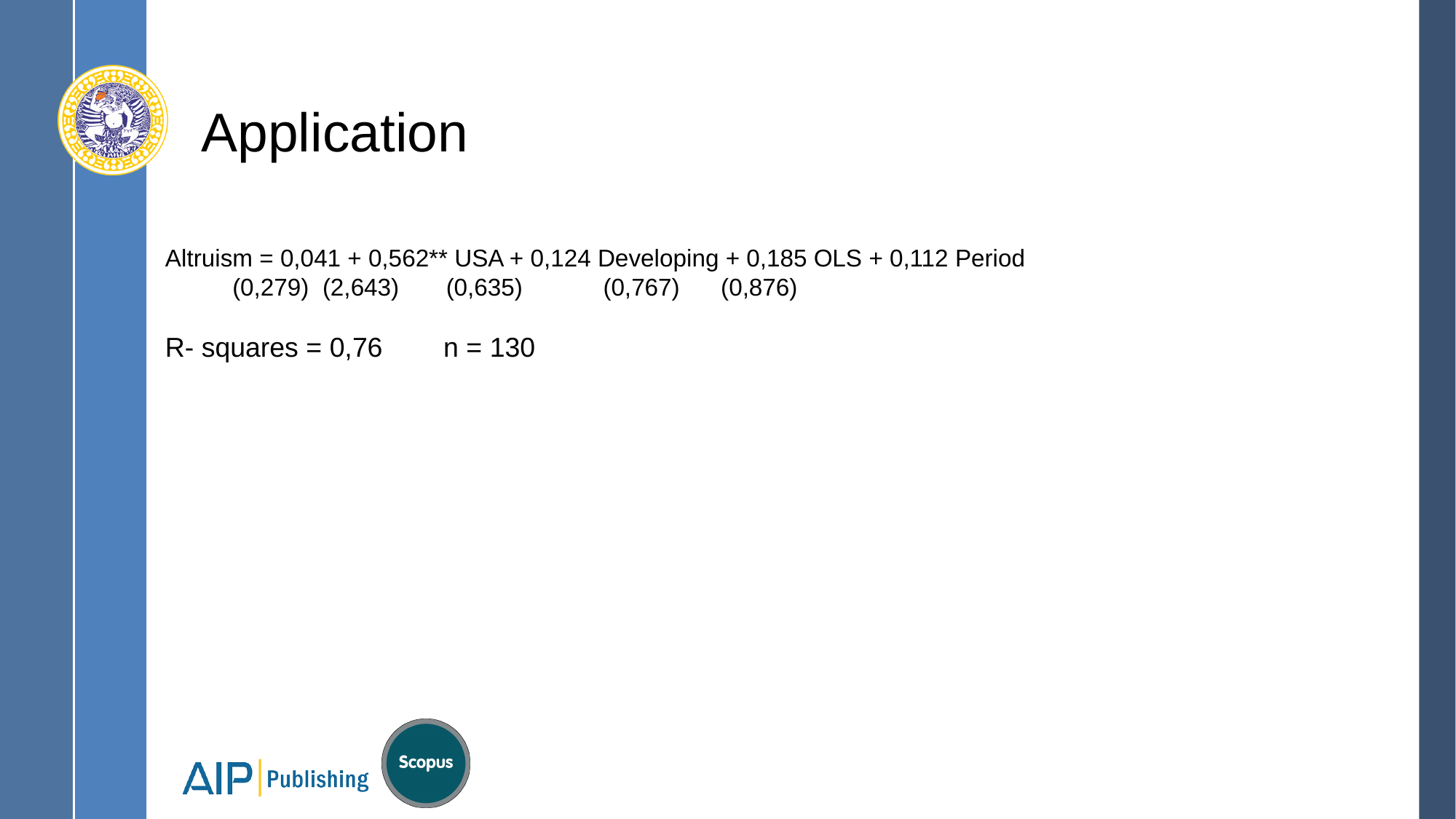

# Application
Altruism = 0,041 + 0,562** USA + 0,124 Developing + 0,185 OLS + 0,112 Period
          (0,279)  (2,643)       (0,635)            (0,767)      (0,876)

R- squares = 0,76        n = 130